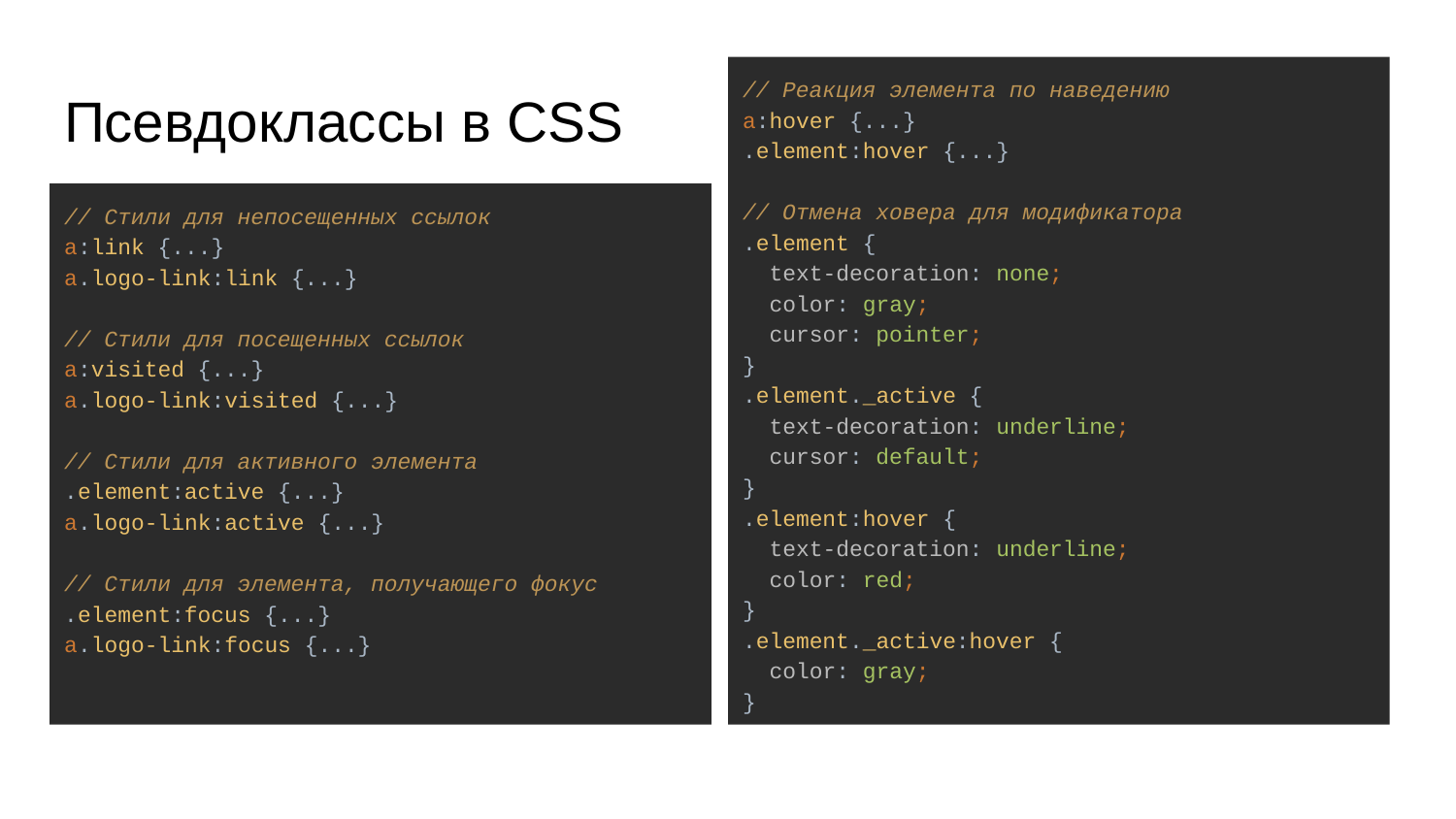

// Реакция элемента по наведению
a:hover {...}
.element:hover {...}

// Отмена ховера для модификатора
.element {
  text-decoration: none;
  color: gray;
  cursor: pointer;
}
.element._active {
  text-decoration: underline;
  cursor: default;
}
.element:hover {
  text-decoration: underline;
  color: red;
}
.element._active:hover {
  color: gray;
}
# Псевдоклассы в CSS
// Стили для непосещенных ссылок
a:link {...}
a.logo-link:link {...}

// Стили для посещенных ссылок
a:visited {...}
a.logo-link:visited {...}

// Стили для активного элемента
.element:active {...}
a.logo-link:active {...}

// Стили для элемента, получающего фокус
.element:focus {...}
a.logo-link:focus {...}